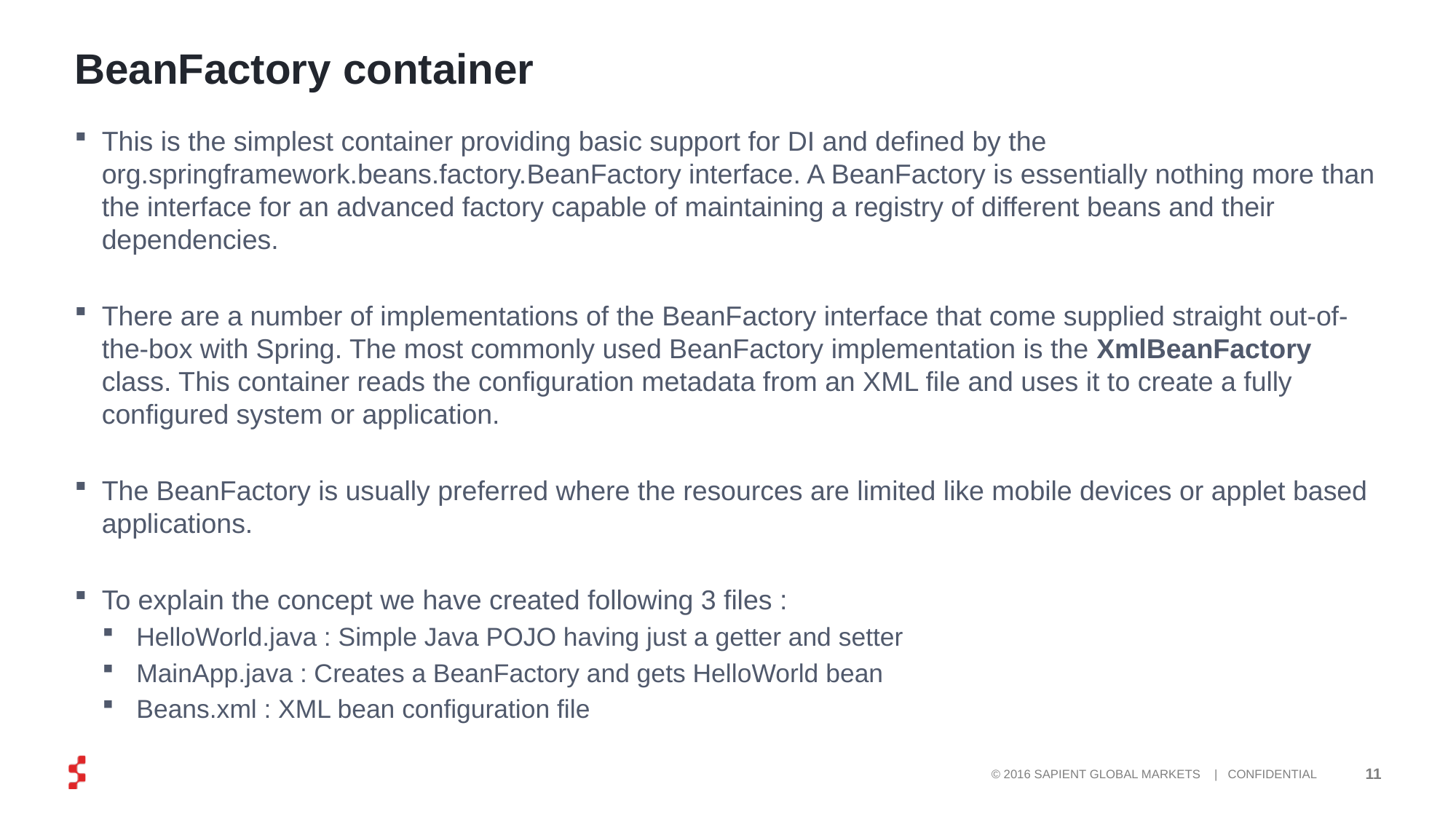

BeanFactory container
This is the simplest container providing basic support for DI and defined by the org.springframework.beans.factory.BeanFactory interface. A BeanFactory is essentially nothing more than the interface for an advanced factory capable of maintaining a registry of different beans and their dependencies.

There are a number of implementations of the BeanFactory interface that come supplied straight out-of-the-box with Spring. The most commonly used BeanFactory implementation is the XmlBeanFactory class. This container reads the configuration metadata from an XML file and uses it to create a fully configured system or application.

The BeanFactory is usually preferred where the resources are limited like mobile devices or applet based applications.

To explain the concept we have created following 3 files :
HelloWorld.java : Simple Java POJO having just a getter and setter
MainApp.java : Creates a BeanFactory and gets HelloWorld bean
Beans.xml : XML bean configuration file